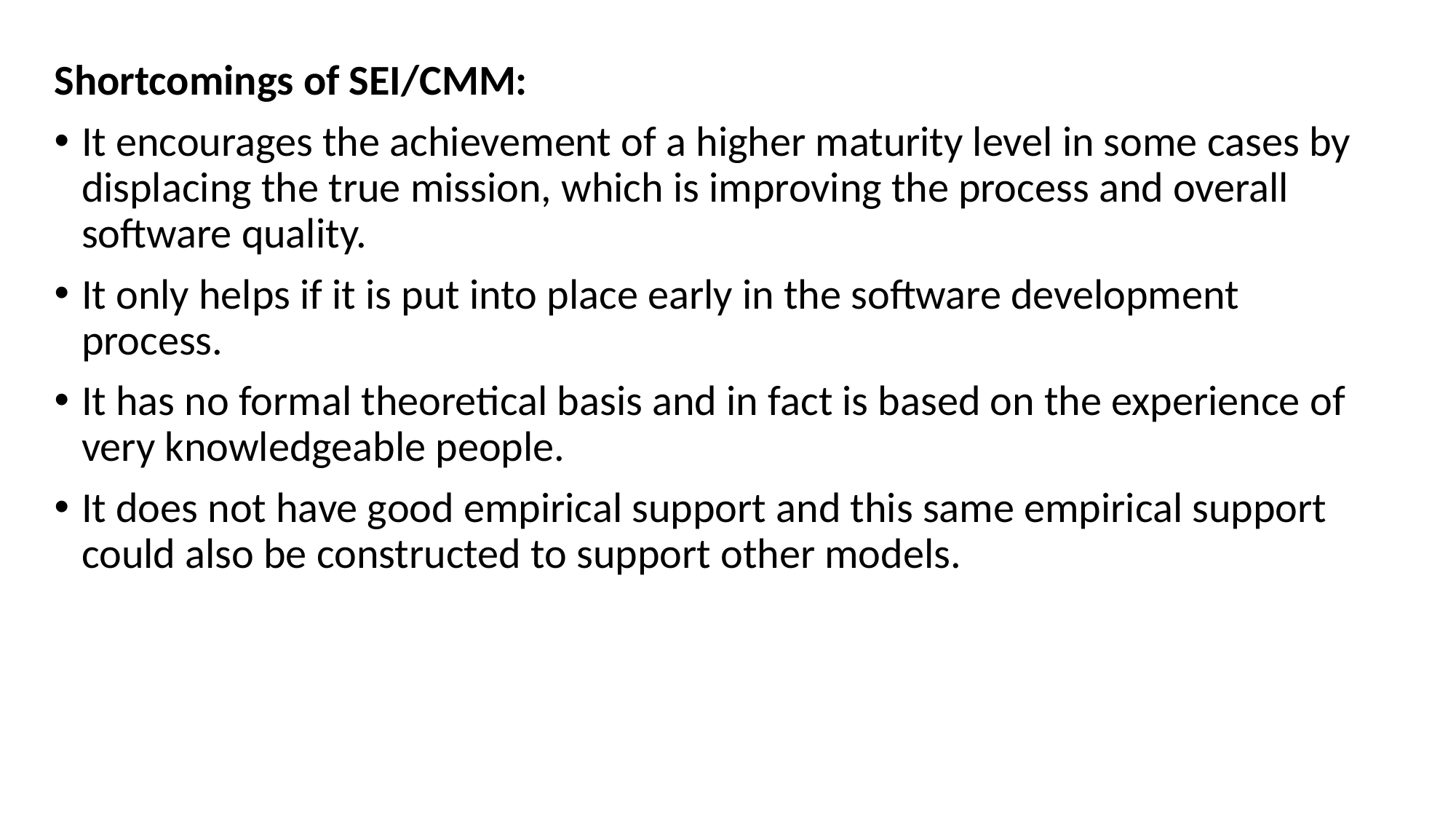

Shortcomings of SEI/CMM:
It encourages the achievement of a higher maturity level in some cases by displacing the true mission, which is improving the process and overall software quality.
It only helps if it is put into place early in the software development process.
It has no formal theoretical basis and in fact is based on the experience of very knowledgeable people.
It does not have good empirical support and this same empirical support could also be constructed to support other models.